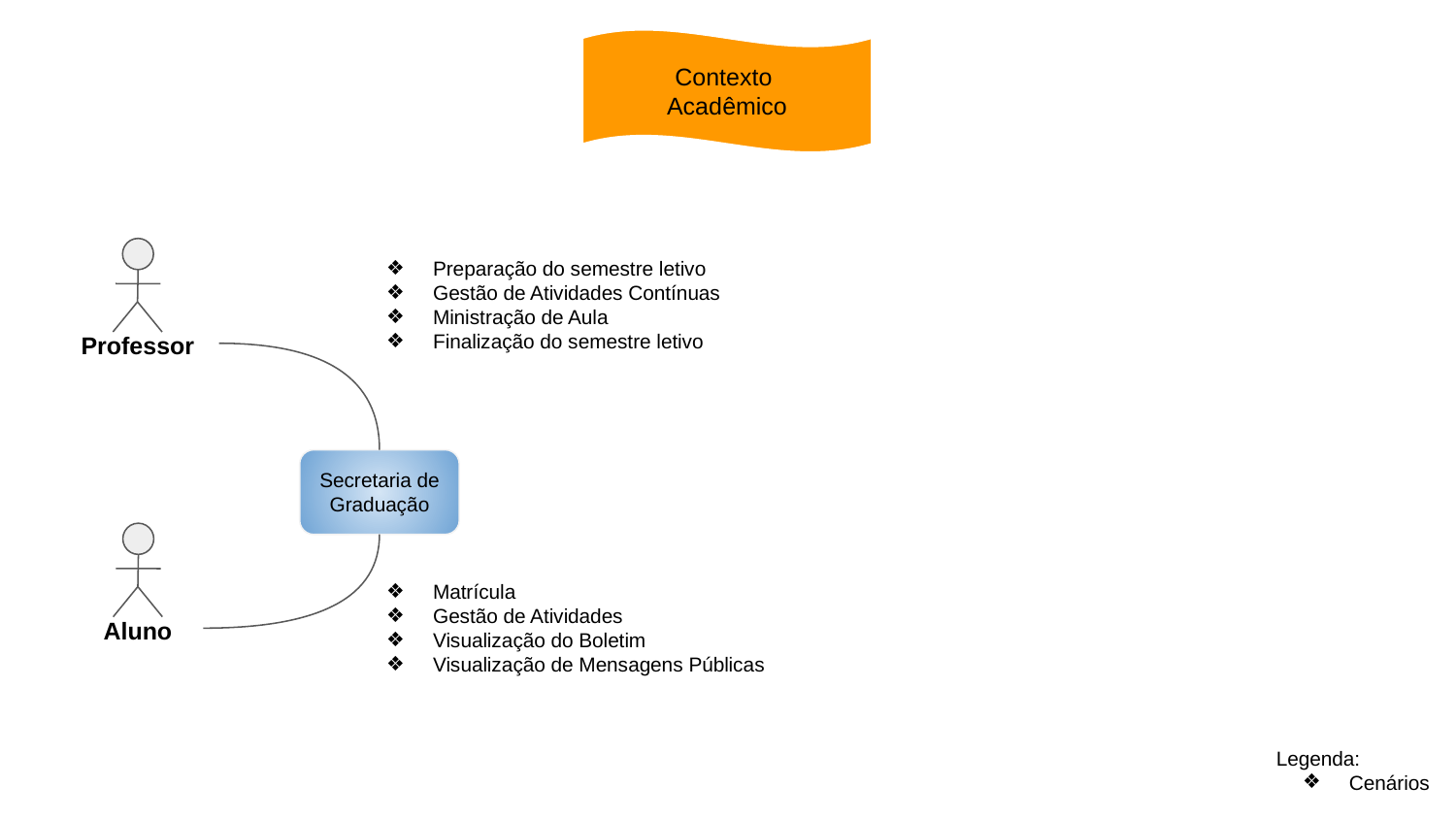

Contexto
Acadêmico

Professor
Preparação do semestre letivo
Gestão de Atividades Contínuas
Ministração de Aula
Finalização do semestre letivo
Secretaria de Graduação

Aluno
Matrícula
Gestão de Atividades
Visualização do Boletim
Visualização de Mensagens Públicas
Legenda:
Cenários